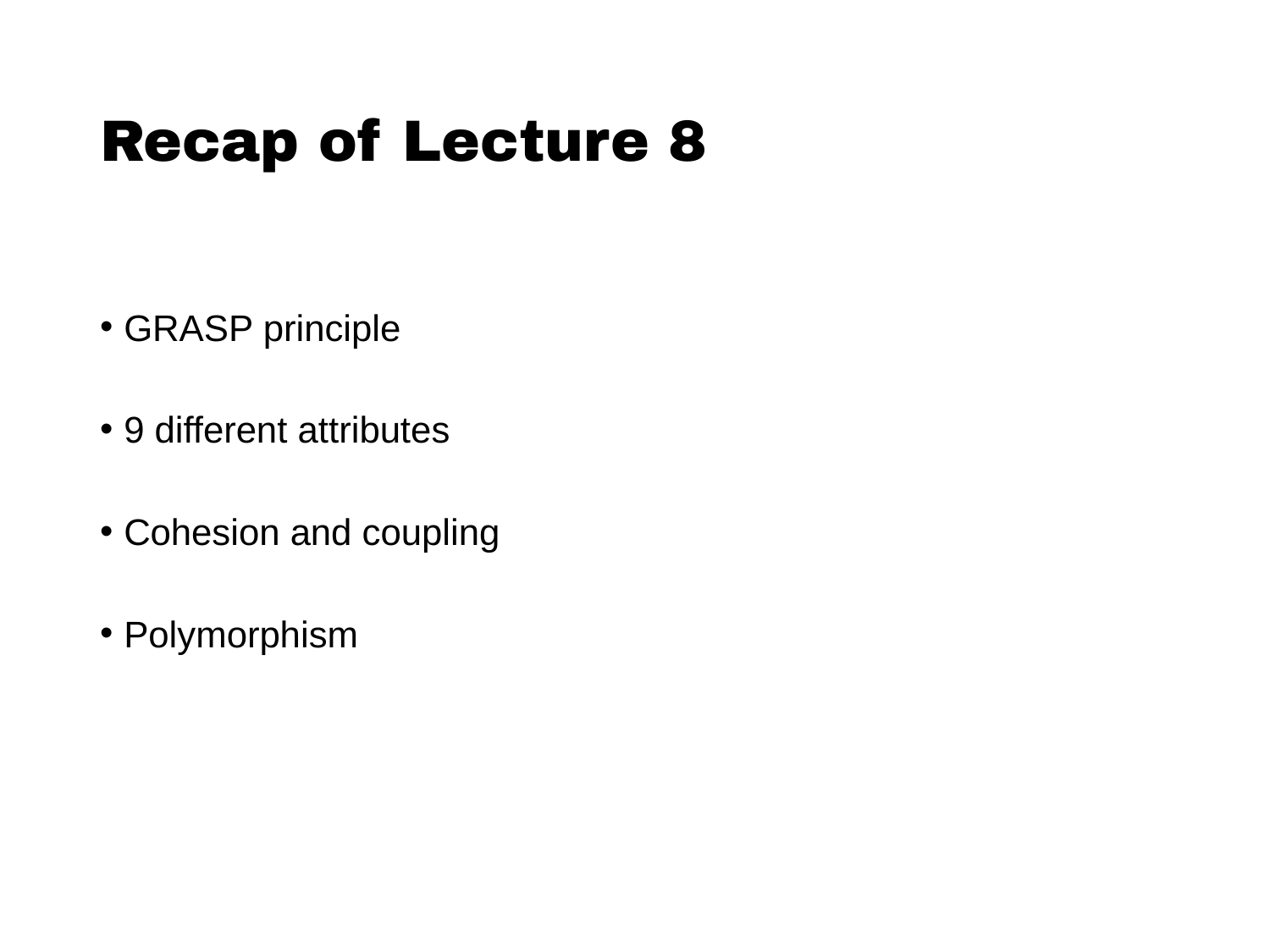

# Recap of Lecture 8
GRASP principle
9 different attributes
Cohesion and coupling
Polymorphism